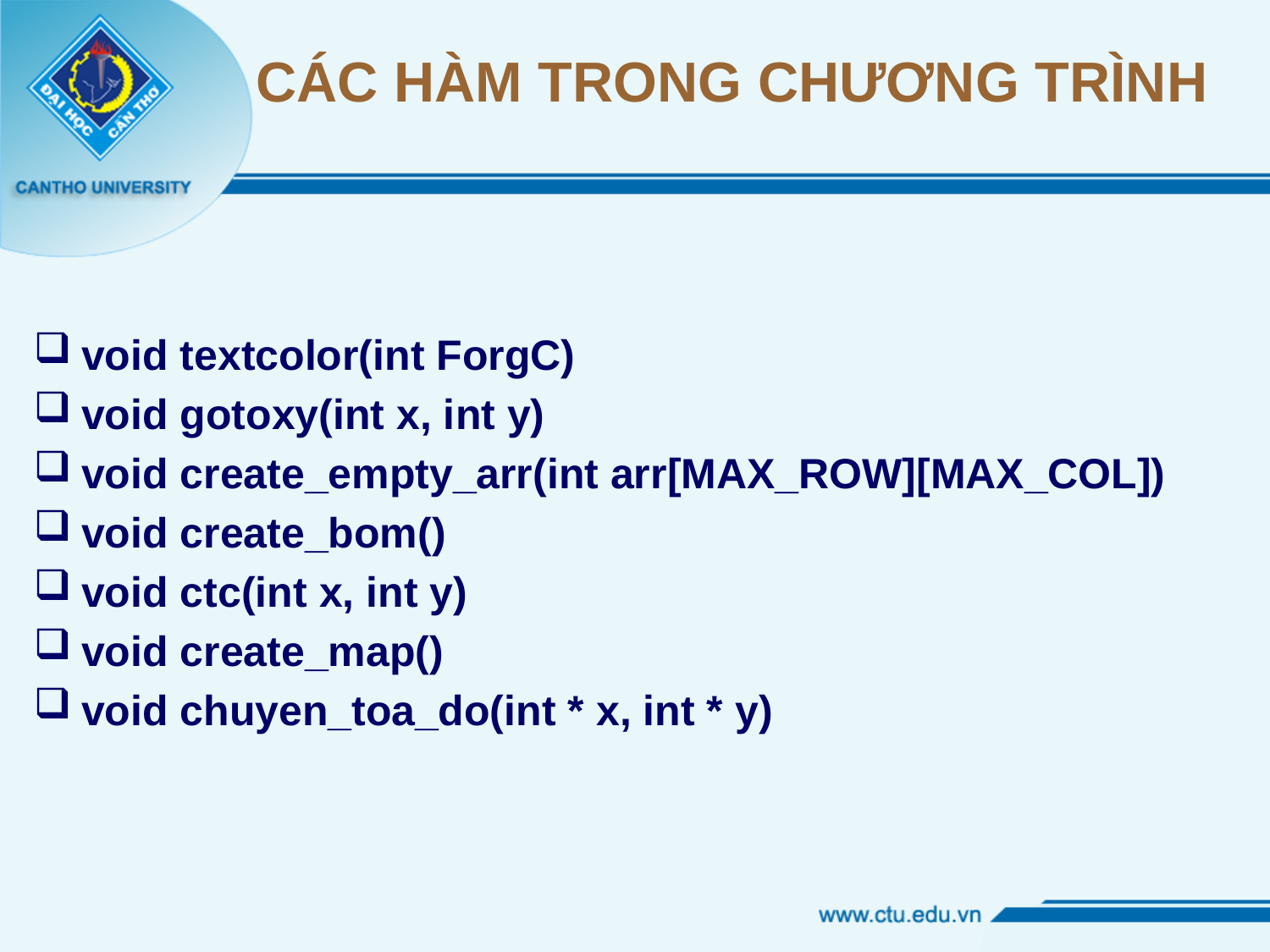

CÁC HÀM TRONG CHƯƠNG TRÌNH
void textcolor(int ForgC)
void gotoxy(int x, int y)
void create_empty_arr(int arr[MAX_ROW][MAX_COL])
void create_bom()
void ctc(int x, int y)
void create_map()
void chuyen_toa_do(int * x, int * y)